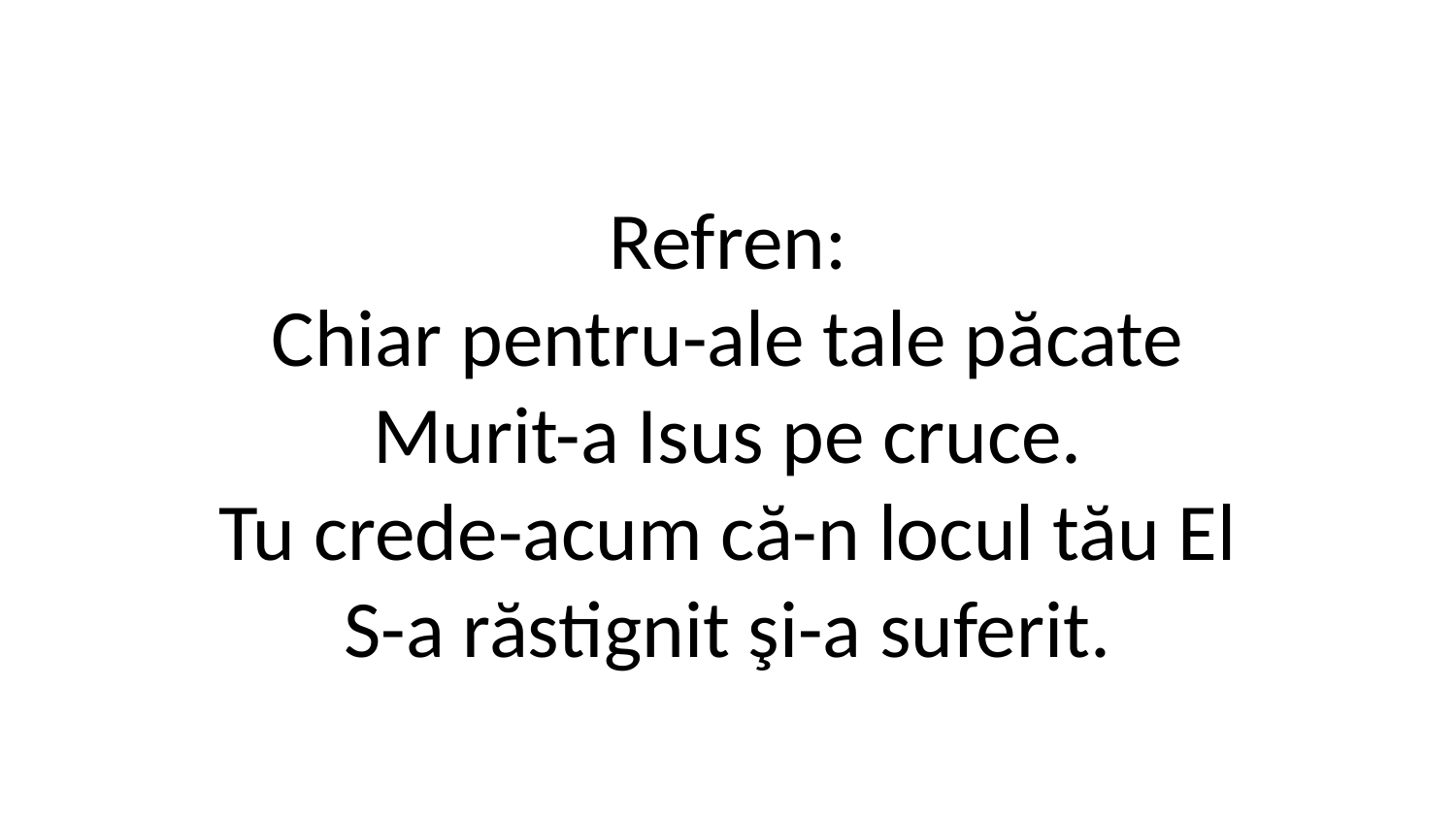

Refren:
Chiar pentru-ale tale păcate
Murit-a Isus pe cruce.
Tu crede-acum că-n locul tău El
S-a răstignit şi-a suferit.